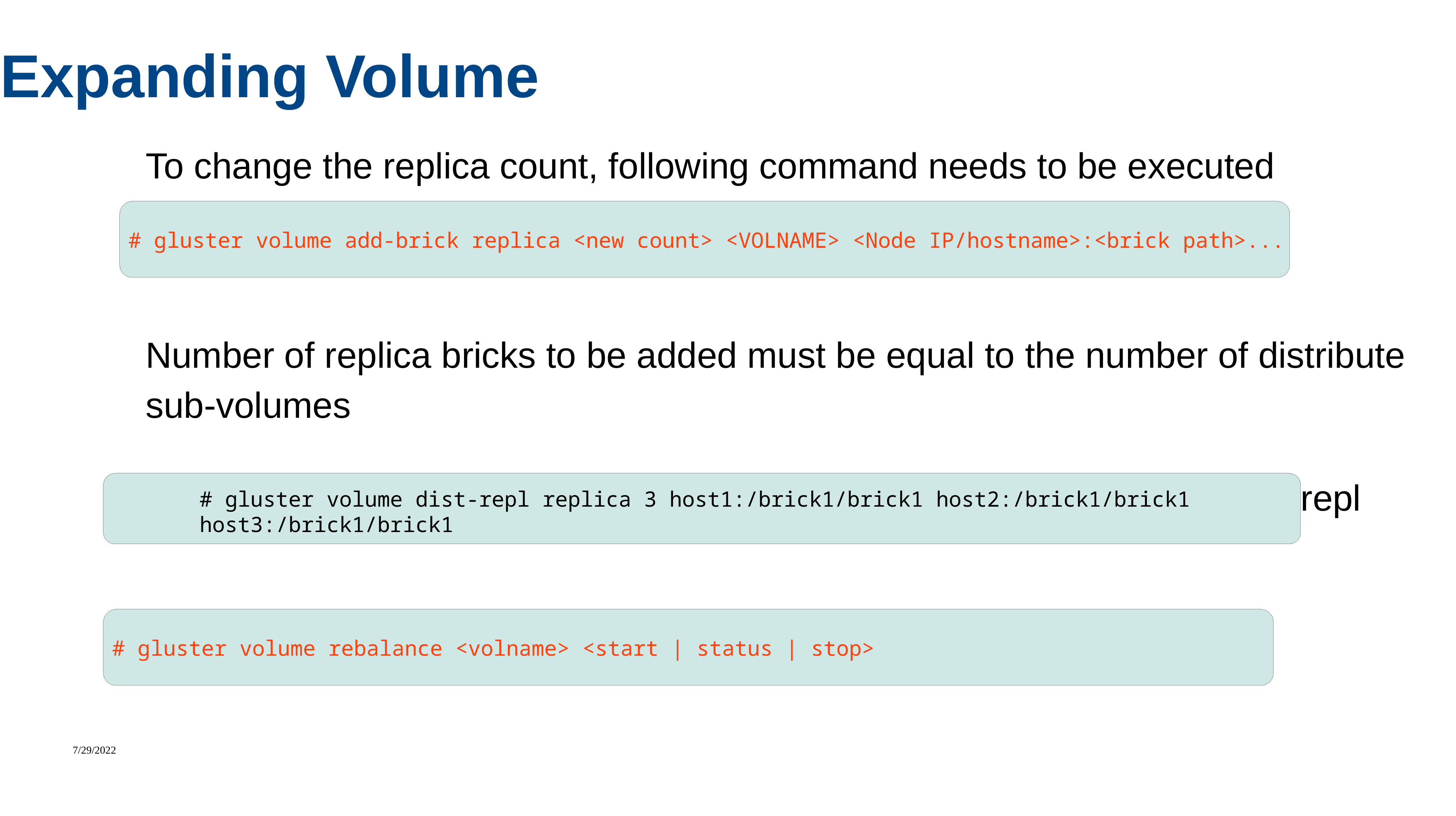

Expanding Volume

To change the replica count, following command needs to be executed
Number of replica bricks to be added must be equal to the number of distribute sub-volumes
e.g change replica 2 distribute 3, to replica 3 distribute 3 for volume dist-repl
Rebalance the bricks
# gluster volume add-brick replica <new count> <VOLNAME> <Node IP/hostname>:<brick path>...

# gluster volume dist-repl replica 3 host1:/brick1/brick1 host2:/brick1/brick1
host3:/brick1/brick1
# gluster volume rebalance <volname> <start | status | stop>
7/29/2022